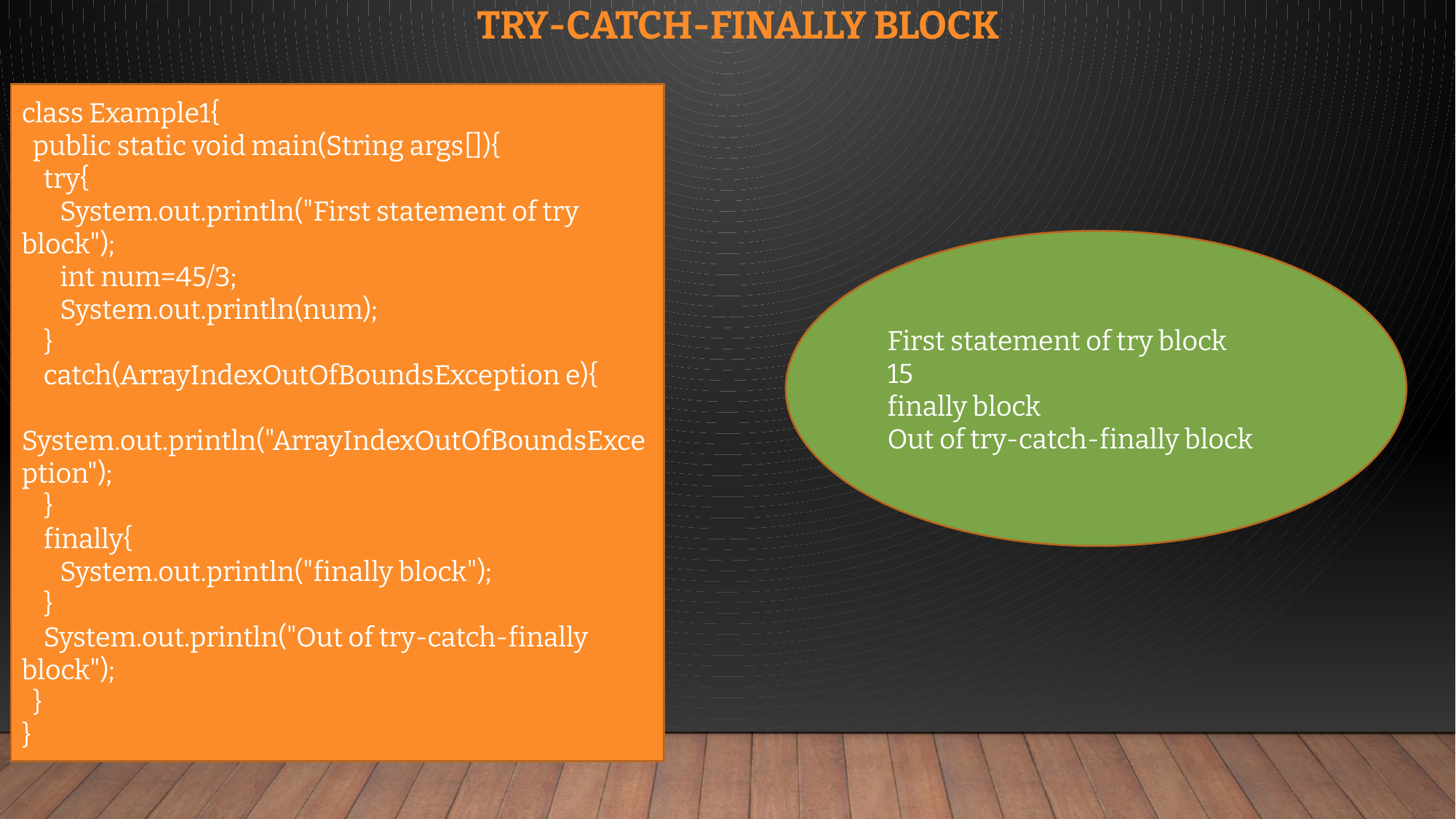

# try-catch-finally block
class Example1{
  public static void main(String args[]){
    try{
       System.out.println("First statement of try block");
       int num=45/3;
       System.out.println(num);
    }
    catch(ArrayIndexOutOfBoundsException e){
       System.out.println("ArrayIndexOutOfBoundsException");
    }
    finally{
       System.out.println("finally block");
    }
    System.out.println("Out of try-catch-finally block");
  }
}
First statement of try block
15
finally block
Out of try-catch-finally block